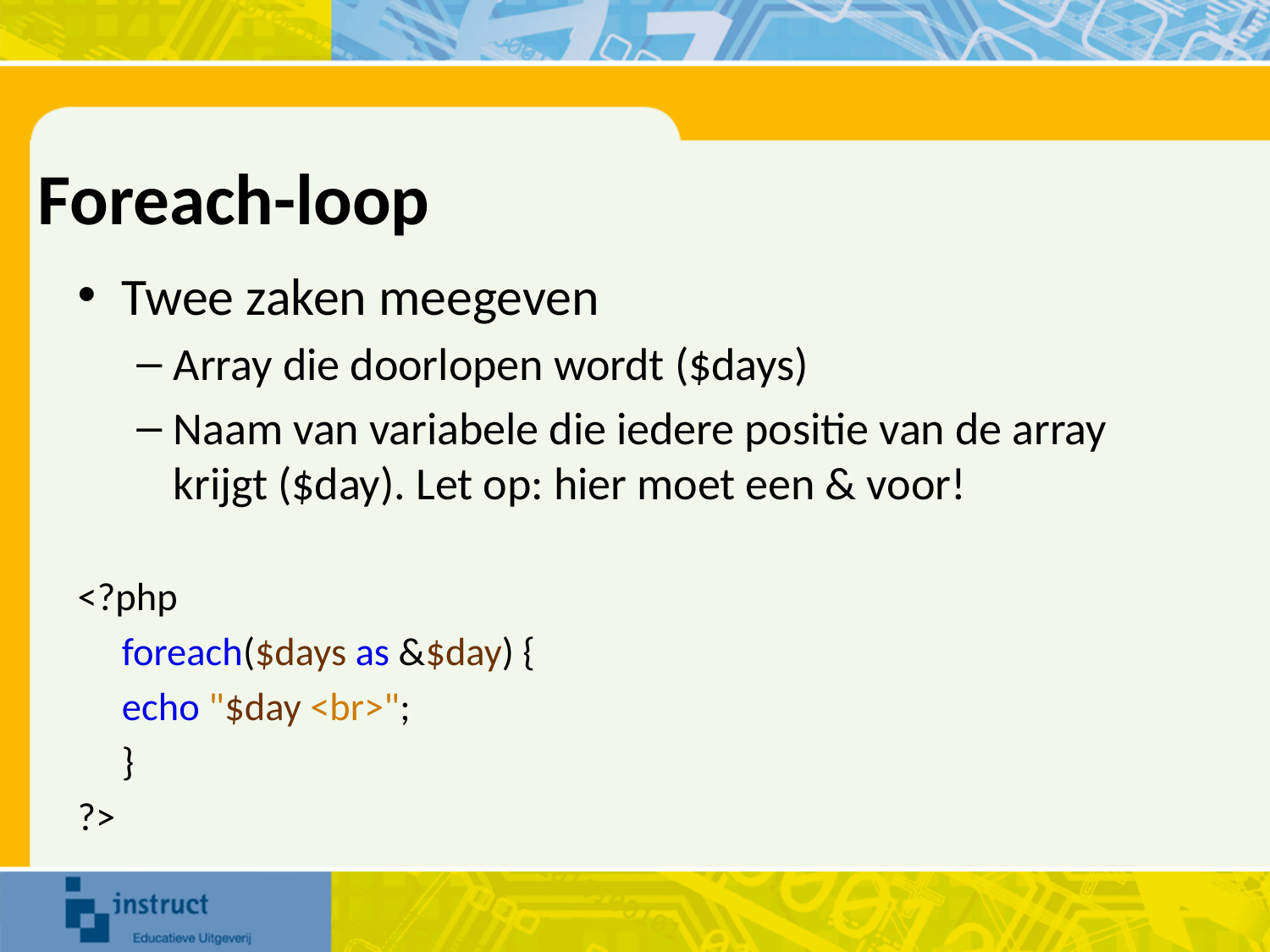

# Foreach-loop
Twee zaken meegeven
Array die doorlopen wordt ($days)
Naam van variabele die iedere positie van de array krijgt ($day). Let op: hier moet een & voor!

<?php
	foreach($days as &$day) {
		echo "$day <br>";
	}
?>